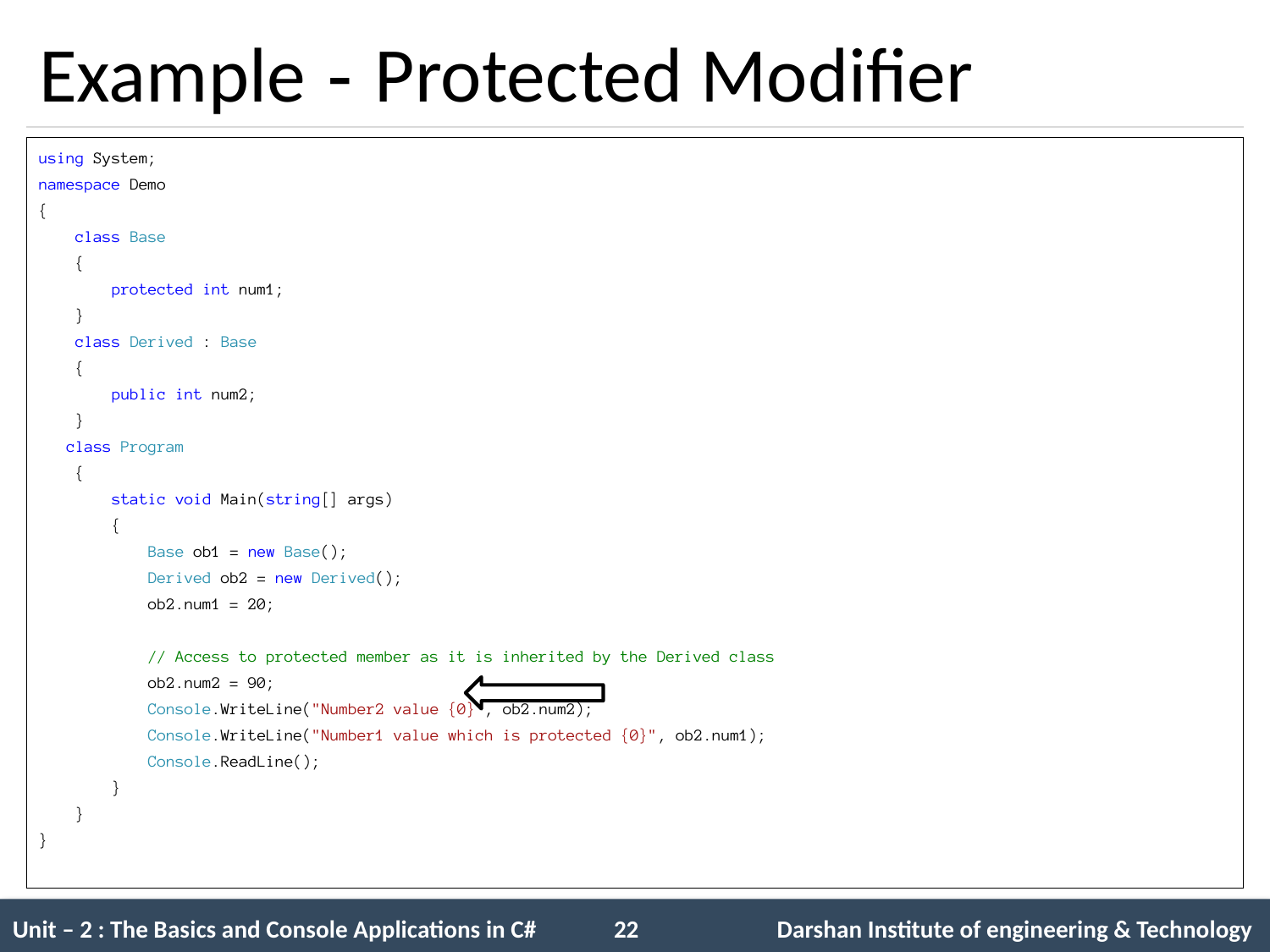

# Example - Protected Modifier
using System;
namespace Demo
{
    class Base
    {
        protected int num1;
    }
    class Derived : Base
    {
        public int num2;
    }
   class Program
    {
        static void Main(string[] args)
        {
            Base ob1 = new Base();
            Derived ob2 = new Derived();
            ob2.num1 = 20;

            // Access to protected member as it is inherited by the Derived class
            ob2.num2 = 90;
            Console.WriteLine("Number2 value {0}", ob2.num2);
            Console.WriteLine("Number1 value which is protected {0}", ob2.num1);
            Console.ReadLine();
        }
    }
}